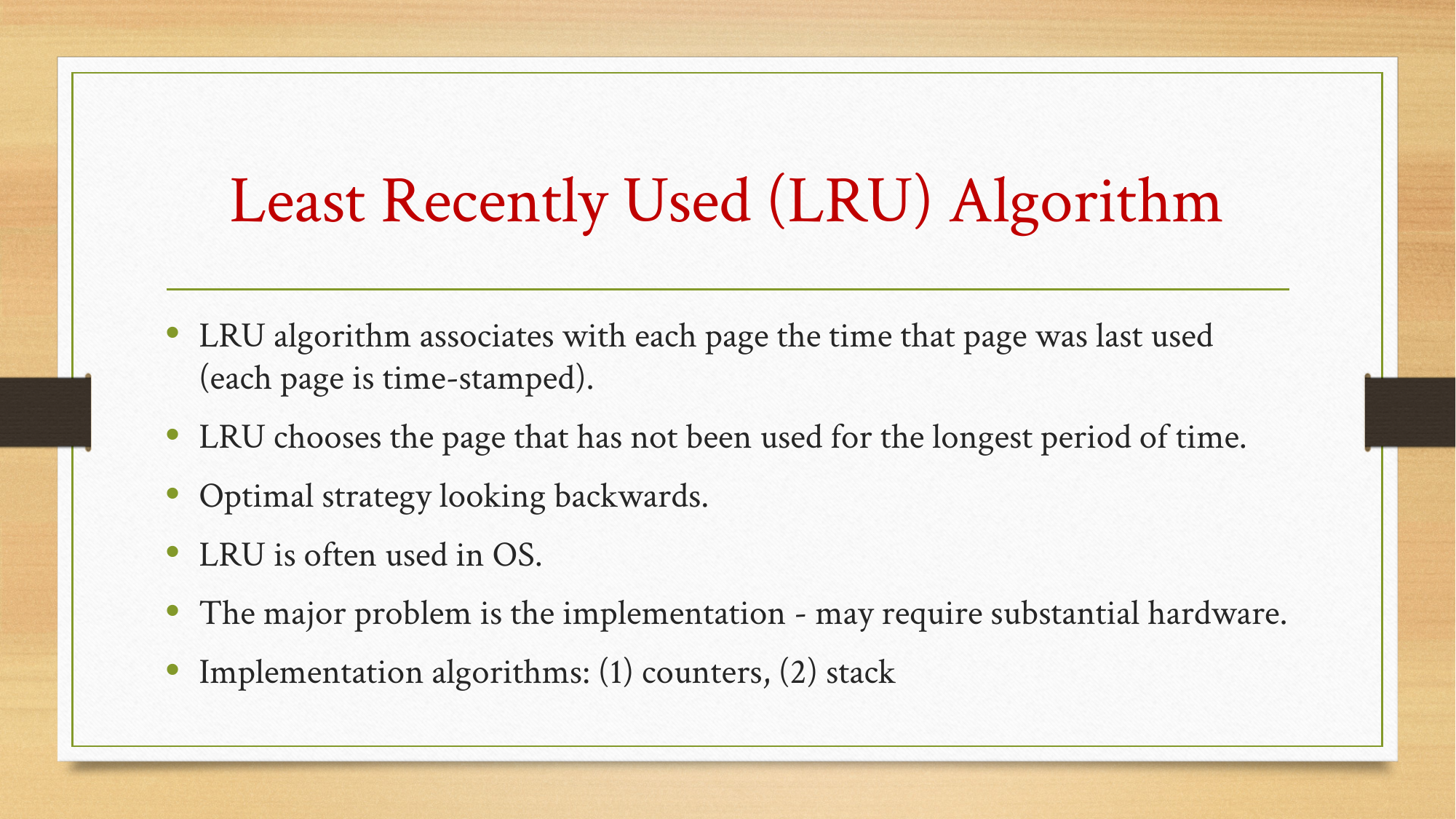

# Least Recently Used (LRU) Algorithm
LRU algorithm associates with each page the time that page was last used (each page is time-stamped).
LRU chooses the page that has not been used for the longest period of time.
Optimal strategy looking backwards.
LRU is often used in OS.
The major problem is the implementation - may require substantial hardware.
Implementation algorithms: (1) counters, (2) stack